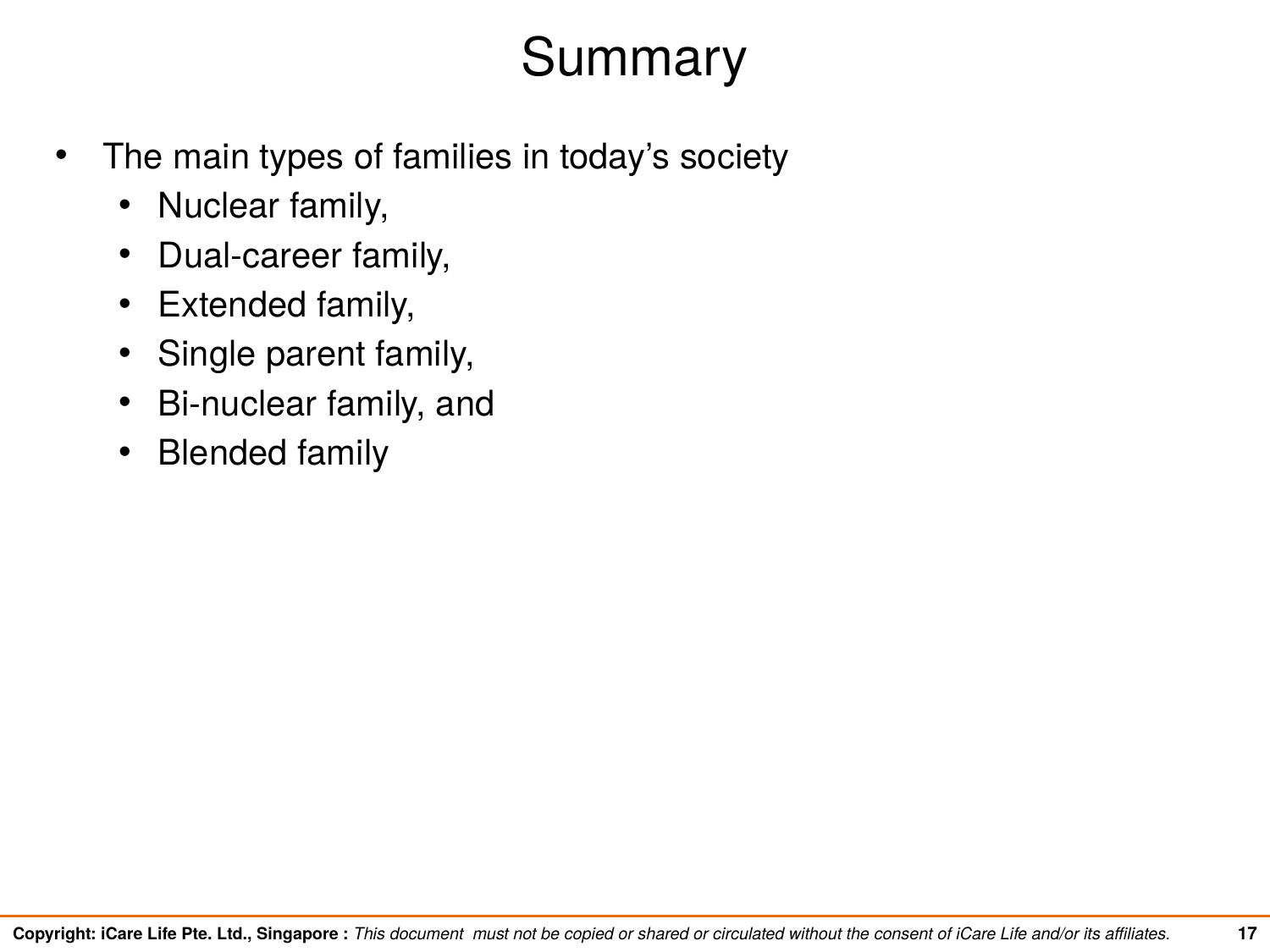

# Summary
The main types of families in today’s society
Nuclear family,
Dual-career family,
Extended family,
Single parent family,
Bi-nuclear family, and
Blended family
17
Copyright: iCare Life Pte. Ltd., Singapore : This document  must not be copied or shared or circulated without the consent of iCare Life and/or its affiliates.